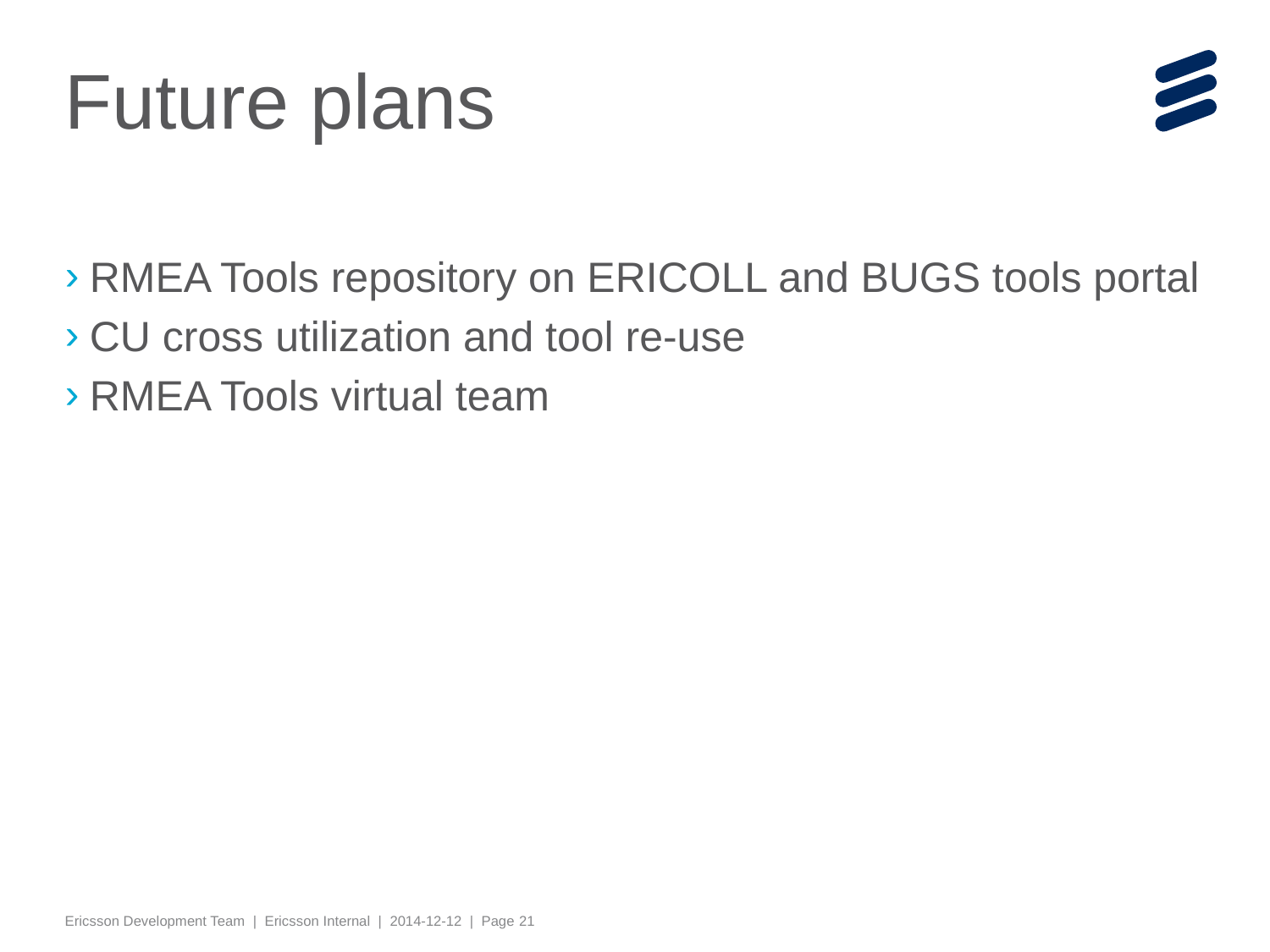

# Future plans
RMEA Tools repository on ERICOLL and BUGS tools portal
CU cross utilization and tool re-use
RMEA Tools virtual team